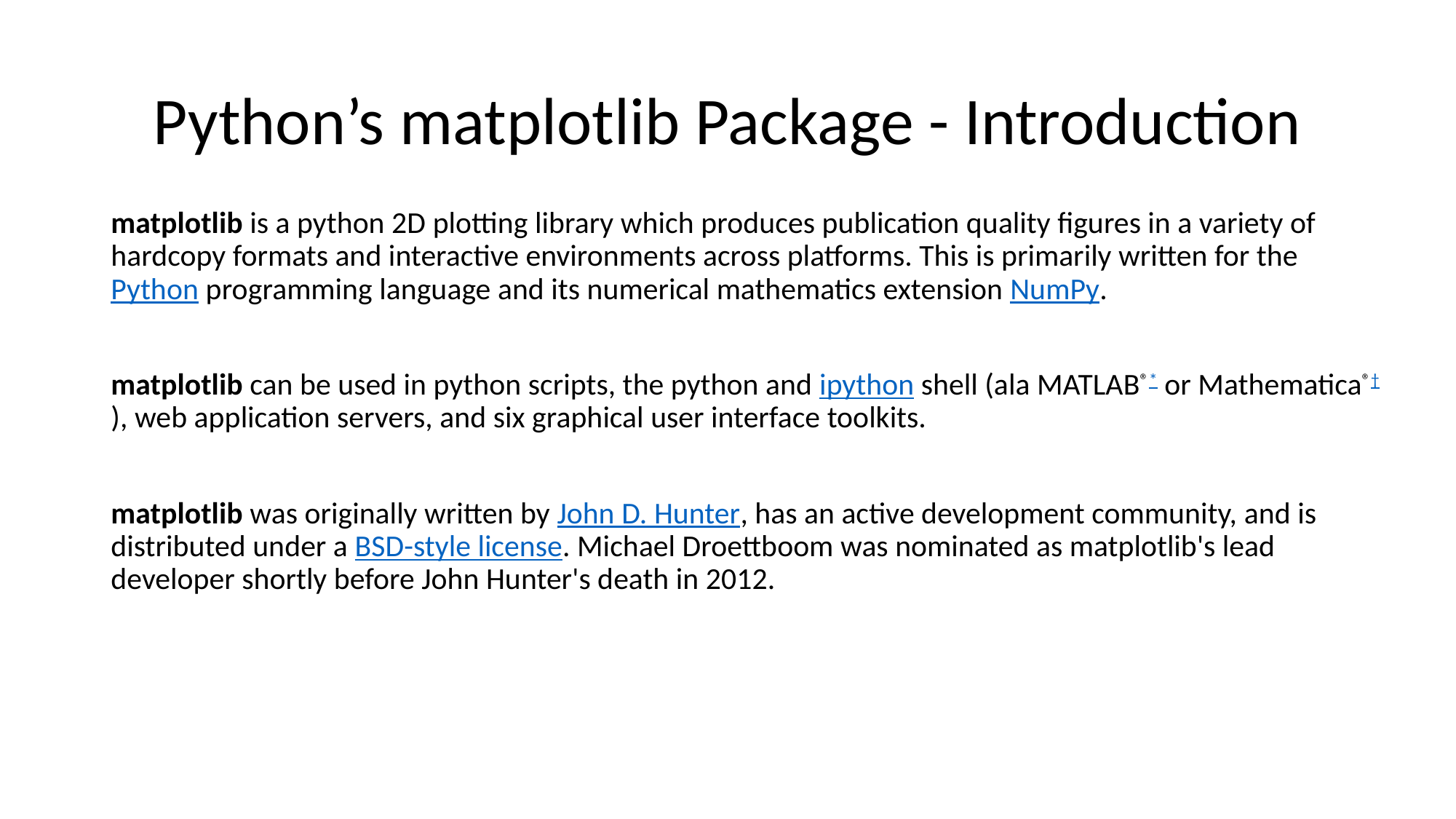

# Python’s matplotlib Package - Introduction
matplotlib is a python 2D plotting library which produces publication quality figures in a variety of hardcopy formats and interactive environments across platforms. This is primarily written for the Python programming language and its numerical mathematics extension NumPy.

matplotlib can be used in python scripts, the python and ipython shell (ala MATLAB®* or Mathematica®†), web application servers, and six graphical user interface toolkits.

matplotlib was originally written by John D. Hunter, has an active development community, and is distributed under a BSD-style license. Michael Droettboom was nominated as matplotlib's lead developer shortly before John Hunter's death in 2012.